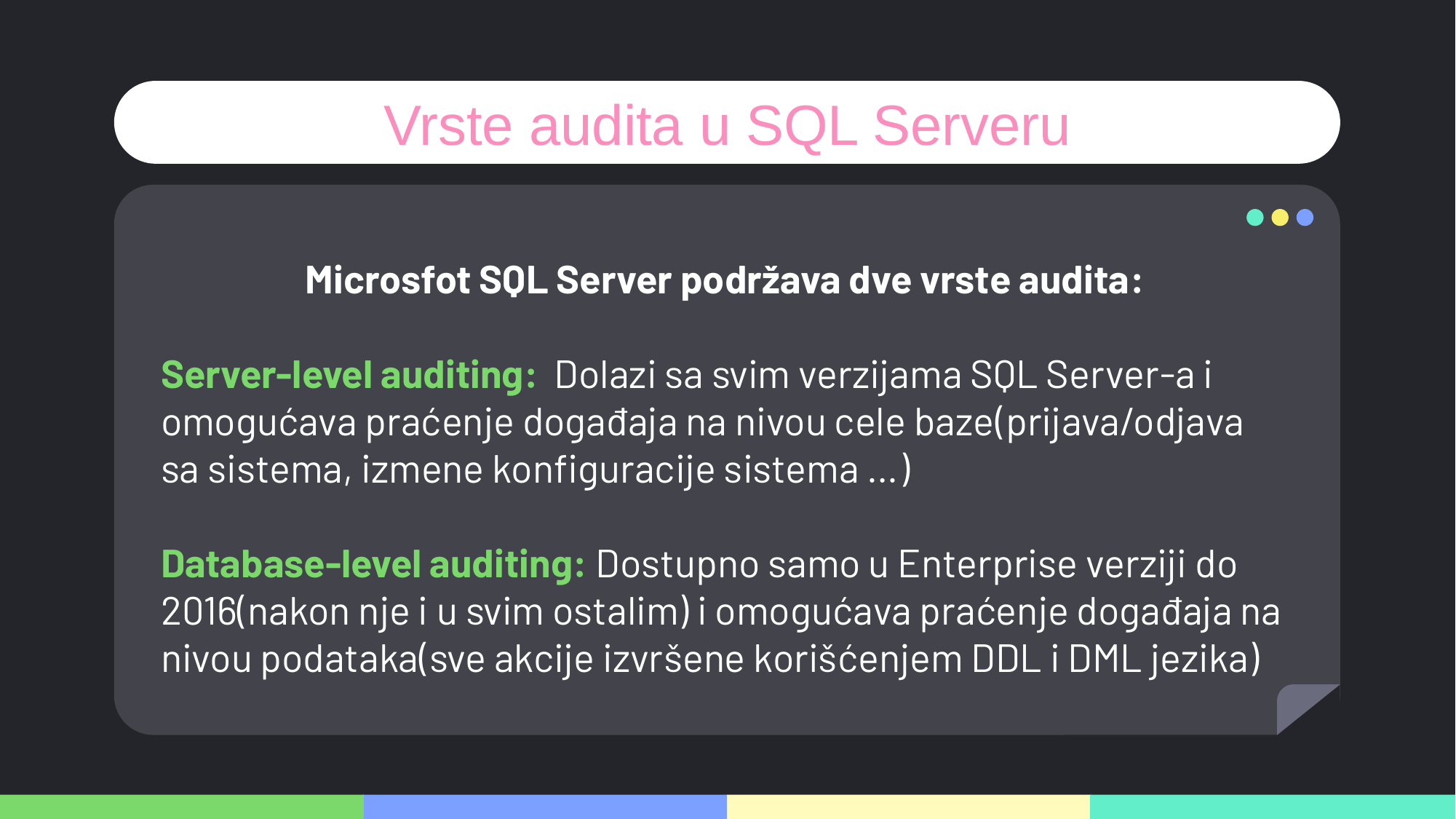

# Vrste audita u SQL Serveru
Microsfot SQL Server podržava dve vrste audita:

Server-level auditing:  Dolazi sa svim verzijama SQL Server-a i omogućava praćenje događaja na nivou cele baze(prijava/odjava sa sistema, izmene konfiguracije sistema …)

Database-level auditing: Dostupno samo u Enterprise verziji do 2016(nakon nje i u svim ostalim) i omogućava praćenje događaja na nivou podataka(sve akcije izvršene korišćenjem DDL i DML jezika)